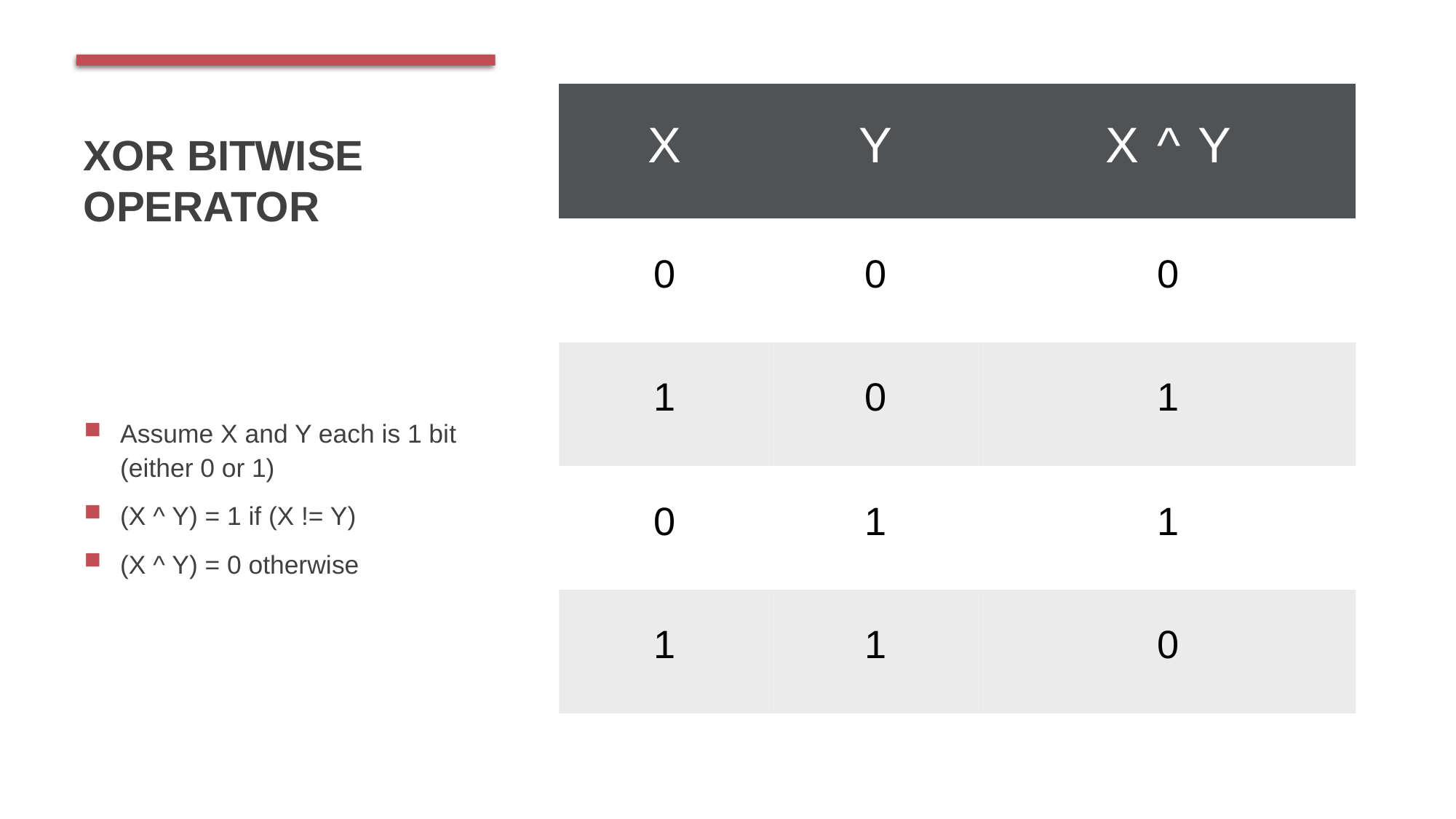

# XOR bitwise operator
| X | Y | X ^ Y |
| --- | --- | --- |
| 0 | 0 | 0 |
| 1 | 0 | 1 |
| 0 | 1 | 1 |
| 1 | 1 | 0 |
Assume X and Y each is 1 bit (either 0 or 1)
(X ^ Y) = 1 if (X != Y)
(X ^ Y) = 0 otherwise